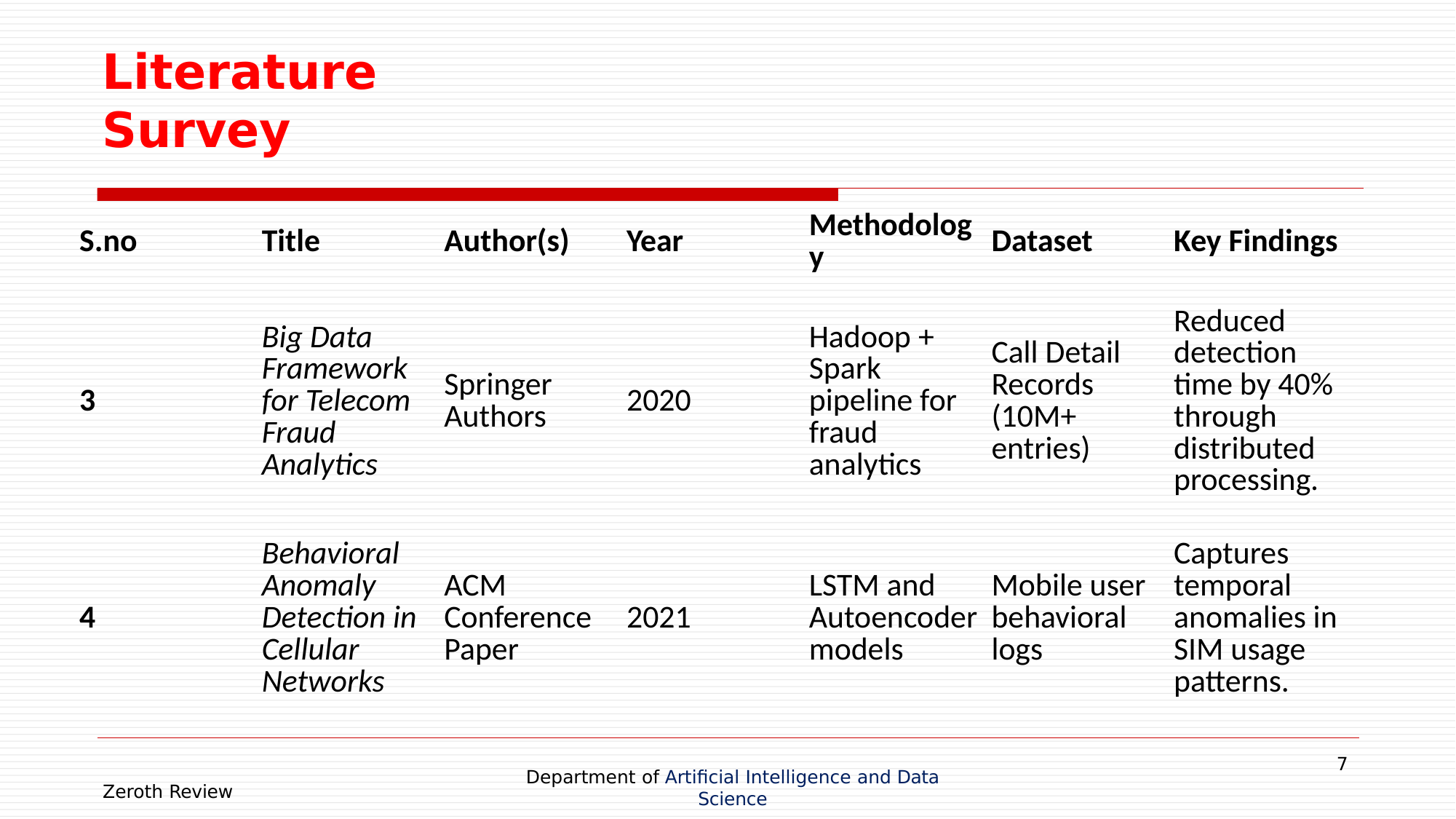

# Literature Survey
| S.no | Title | Author(s) | Year | Methodology | Dataset | Key Findings |
| --- | --- | --- | --- | --- | --- | --- |
| 3 | Big Data Framework for Telecom Fraud Analytics | Springer Authors | 2020 | Hadoop + Spark pipeline for fraud analytics | Call Detail Records (10M+ entries) | Reduced detection time by 40% through distributed processing. |
| 4 | Behavioral Anomaly Detection in Cellular Networks | ACM Conference Paper | 2021 | LSTM and Autoencoder models | Mobile user behavioral logs | Captures temporal anomalies in SIM usage patterns. |
7
Department of Artificial Intelligence and Data
Science
Zeroth Review